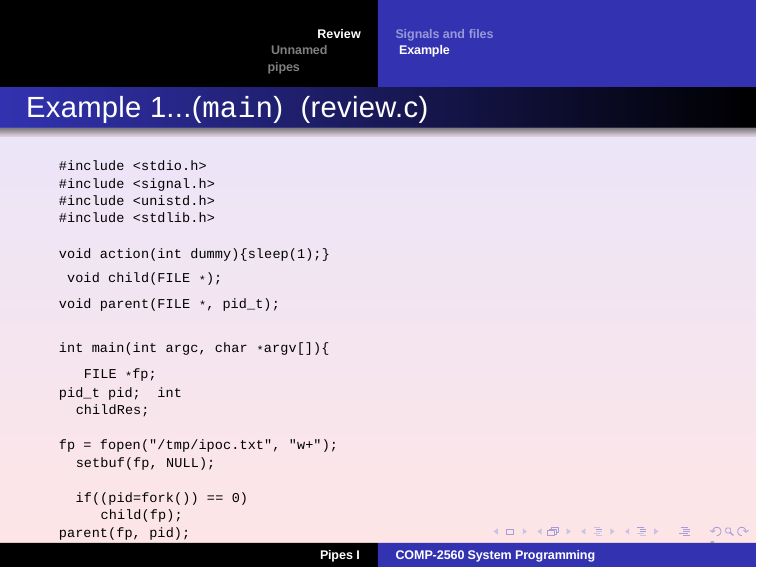

Review  Unnamed pipes
Signals and files  Example

Example 1...(main)  (review.c)

#include <stdio.h>
#include <signal.h>
#include <unistd.h>
#include <stdlib.h>

void action(int dummy){sleep(1);}  void child(FILE *);
void parent(FILE *, pid_t);

int main(int argc, char *argv[]){  FILE *fp;
pid_t pid;  int childRes;

fp = fopen("/tmp/ipoc.txt", "w+");  setbuf(fp, NULL);

if((pid=fork()) == 0)  child(fp);
parent(fp, pid);
}

4

Pipes I
COMP-2560 System Programming